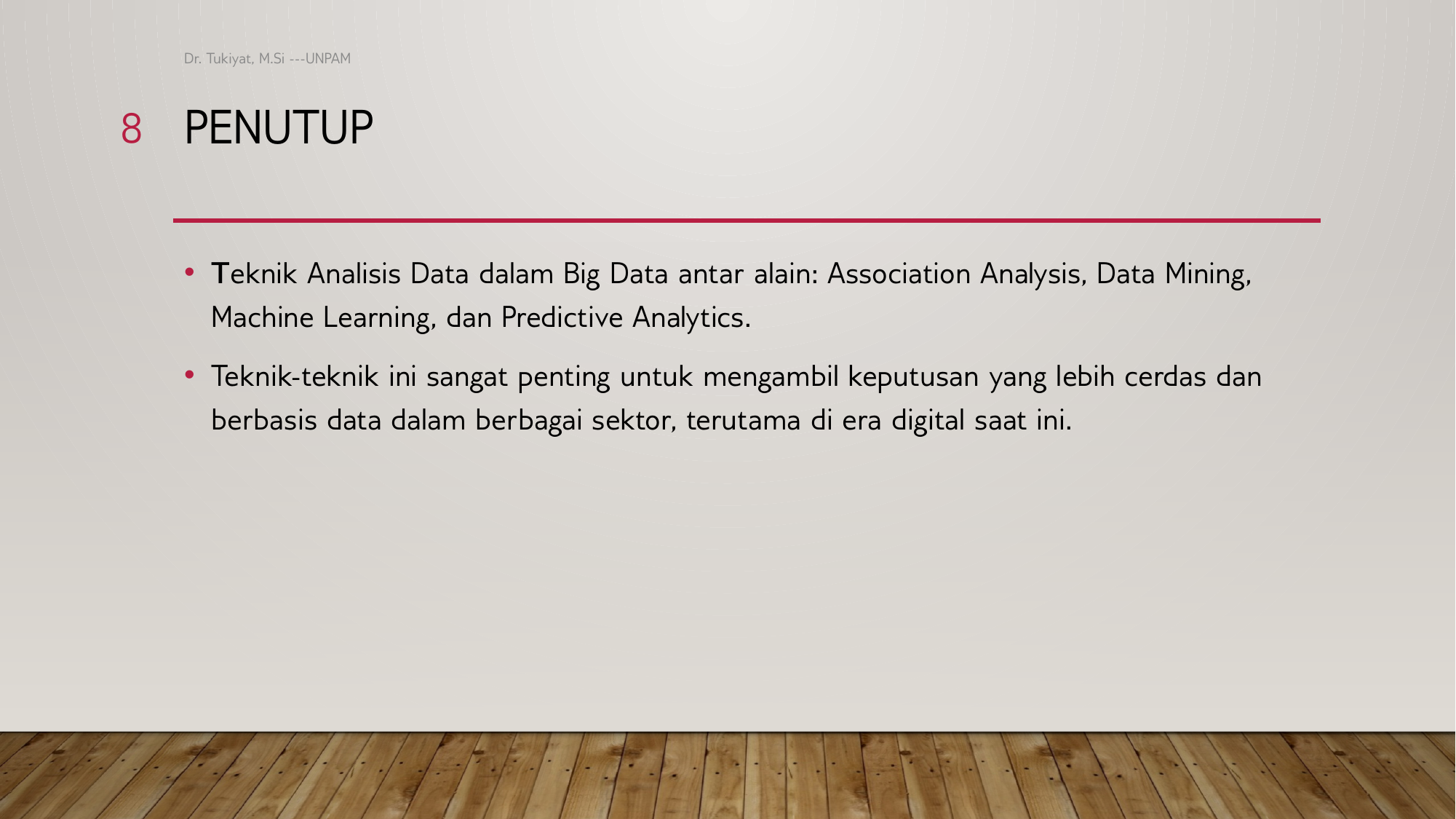

Dr. Tukiyat, M.Si ---UNPAM
8
# Penutup
Teknik Analisis Data dalam Big Data antar alain: Association Analysis, Data Mining, Machine Learning, dan Predictive Analytics.
Teknik-teknik ini sangat penting untuk mengambil keputusan yang lebih cerdas dan berbasis data dalam berbagai sektor, terutama di era digital saat ini.